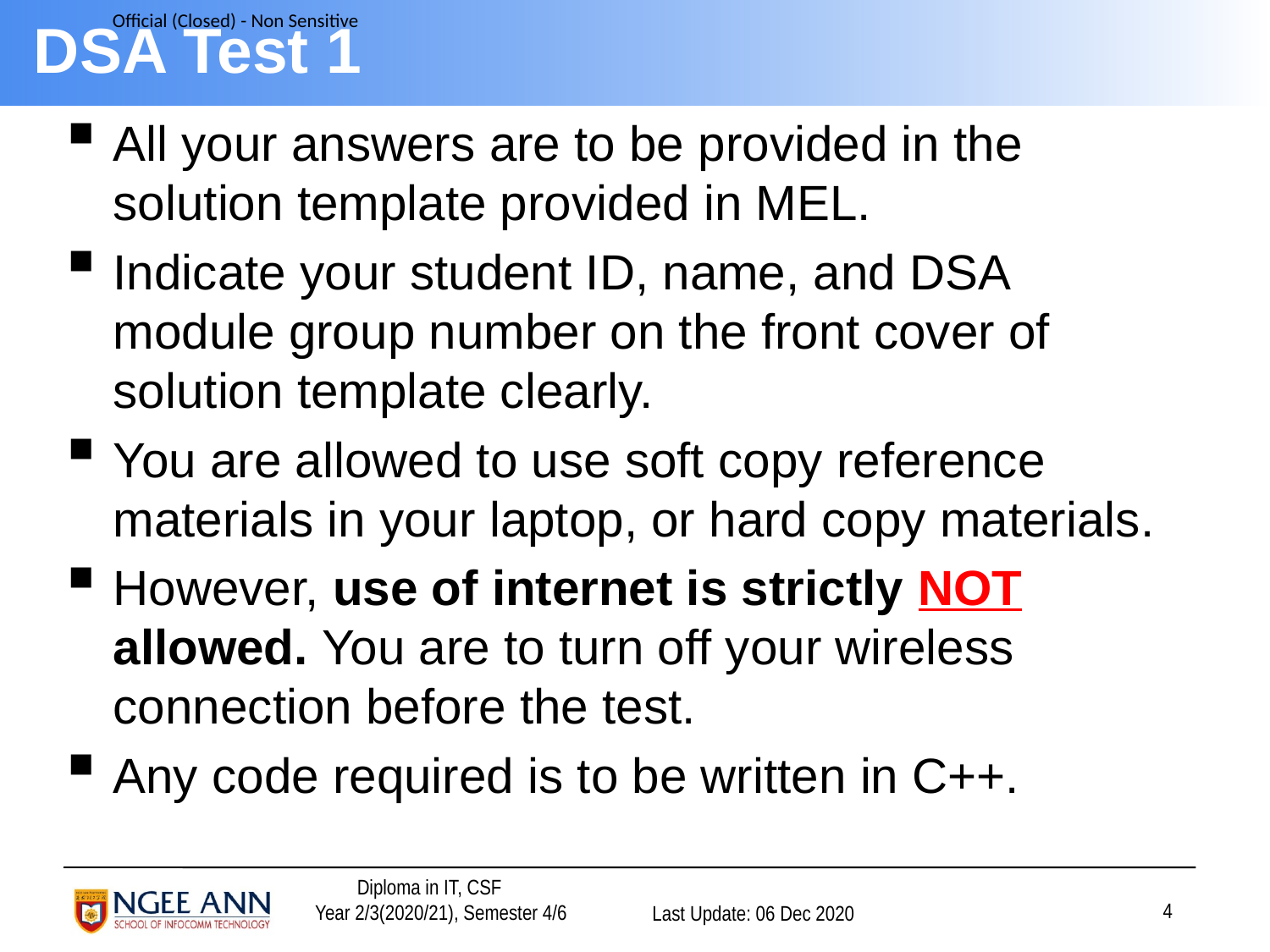

# DSA Test 1
All your answers are to be provided in the solution template provided in MEL.
Indicate your student ID, name, and DSA module group number on the front cover of solution template clearly.
You are allowed to use soft copy reference materials in your laptop, or hard copy materials.
However, use of internet is strictly NOT allowed. You are to turn off your wireless connection before the test.
Any code required is to be written in C++.